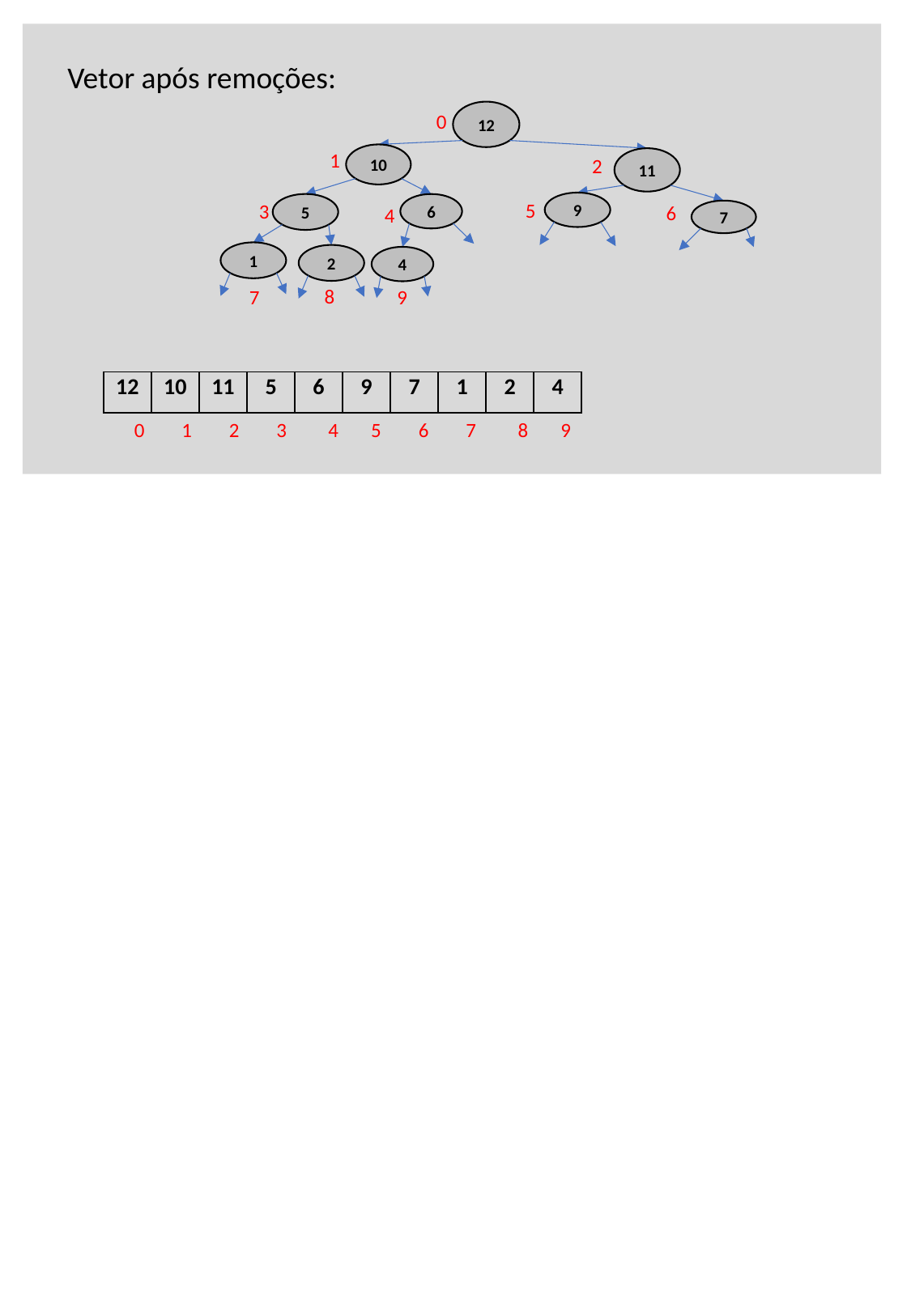

Vetor após remoções:
12
0
1
10
2
11
5
9
3
5
6
6
4
7
1
2
4
8
7
9
| 12 | 10 | 11 | 5 | 6 | 9 | 7 | 1 | 2 | 4 |
| --- | --- | --- | --- | --- | --- | --- | --- | --- | --- |
0        1        2        3         4       5        6        7         8       9